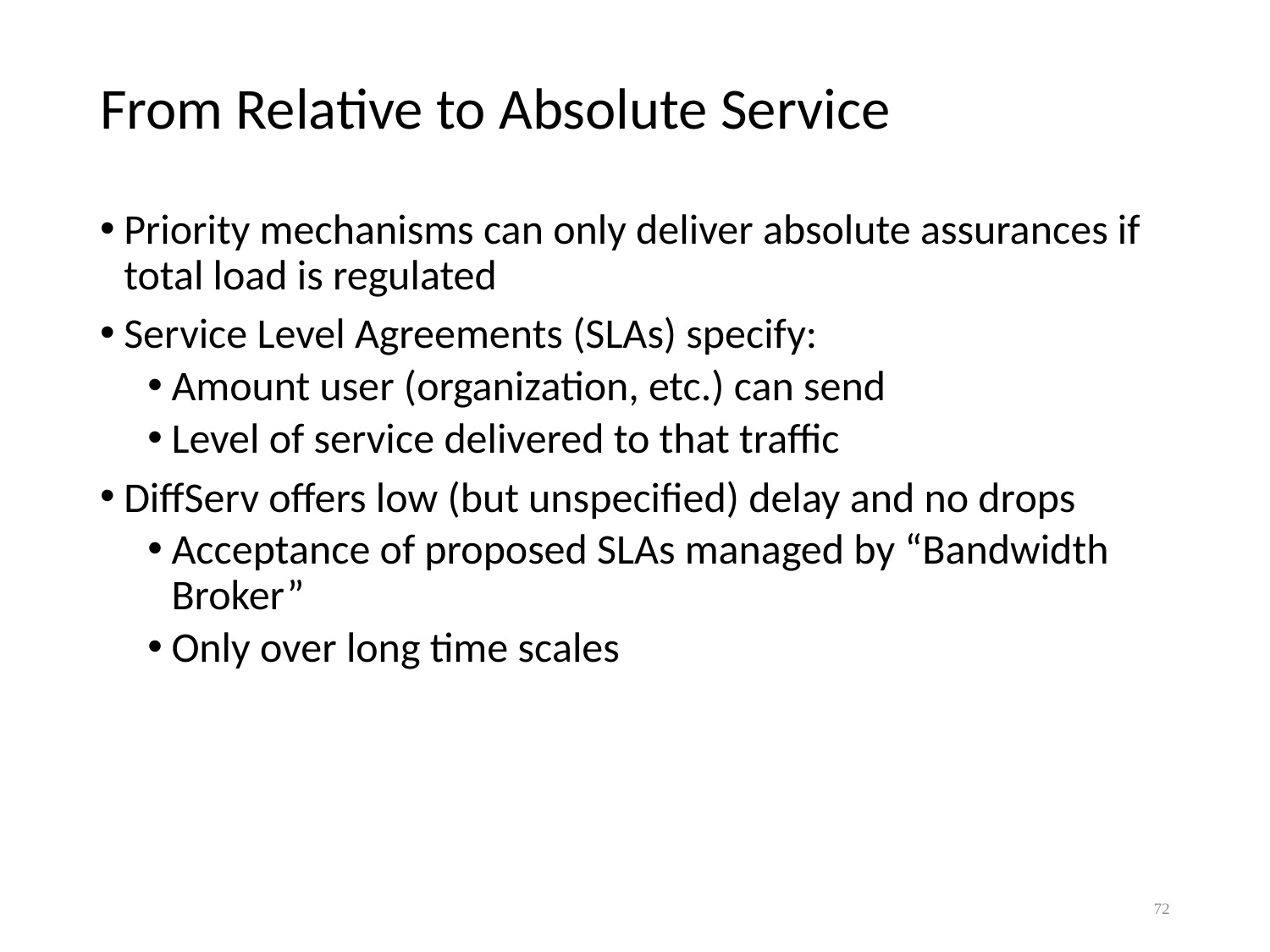

# From Relative to Absolute Service
Priority mechanisms can only deliver absolute assurances if total load is regulated
Service Level Agreements (SLAs) specify:
Amount user (organization, etc.) can send
Level of service delivered to that traffic
DiffServ offers low (but unspecified) delay and no drops
Acceptance of proposed SLAs managed by “Bandwidth Broker”
Only over long time scales

72